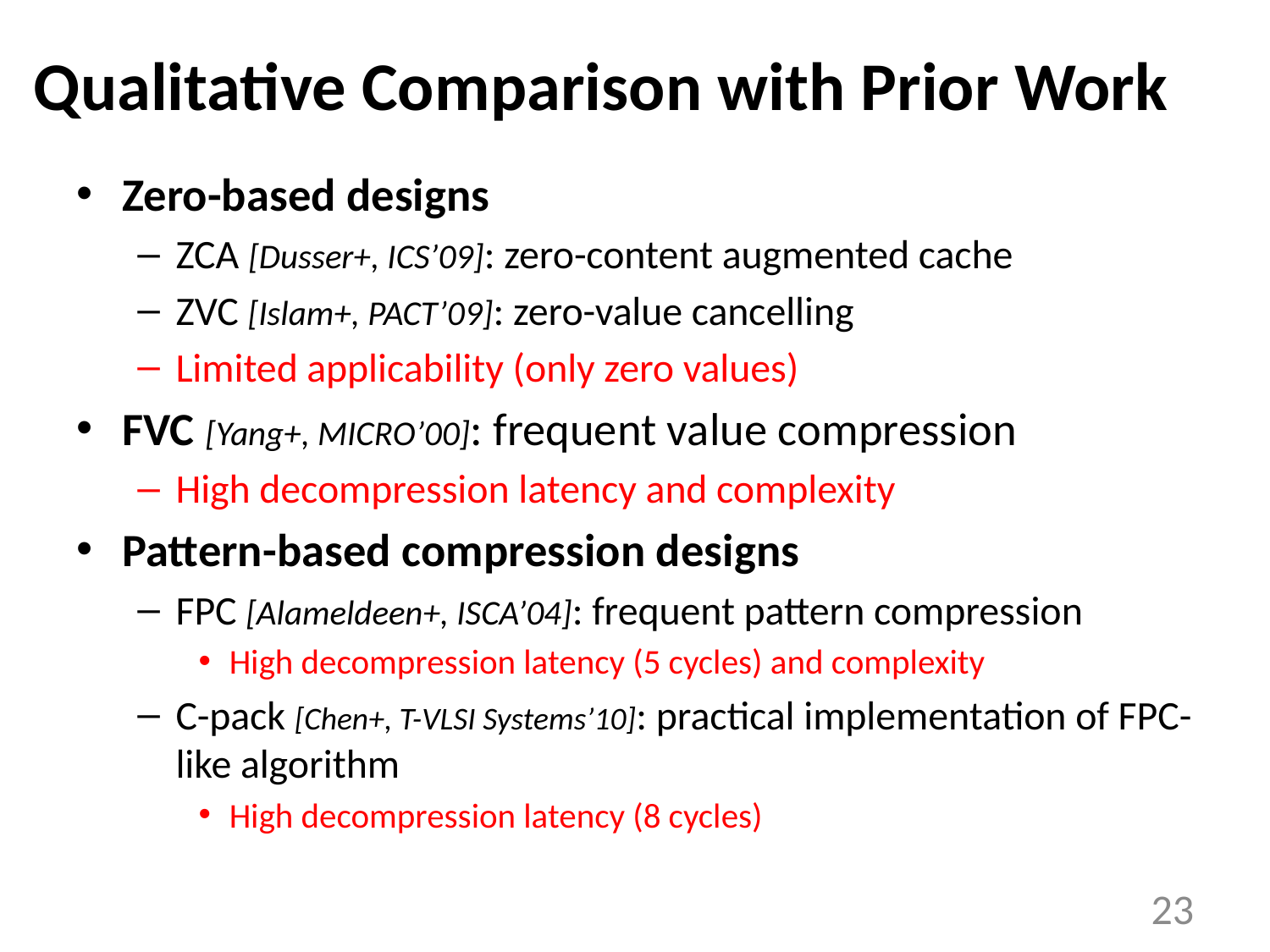

# Qualitative Comparison with Prior Work
Zero-based designs
ZCA [Dusser+, ICS’09]: zero-content augmented cache
ZVC [Islam+, PACT’09]: zero-value cancelling
Limited applicability (only zero values)
FVC [Yang+, MICRO’00]: frequent value compression
High decompression latency and complexity
Pattern-based compression designs
FPC [Alameldeen+, ISCA’04]: frequent pattern compression
High decompression latency (5 cycles) and complexity
C-pack [Chen+, T-VLSI Systems’10]: practical implementation of FPC-like algorithm
High decompression latency (8 cycles)

23